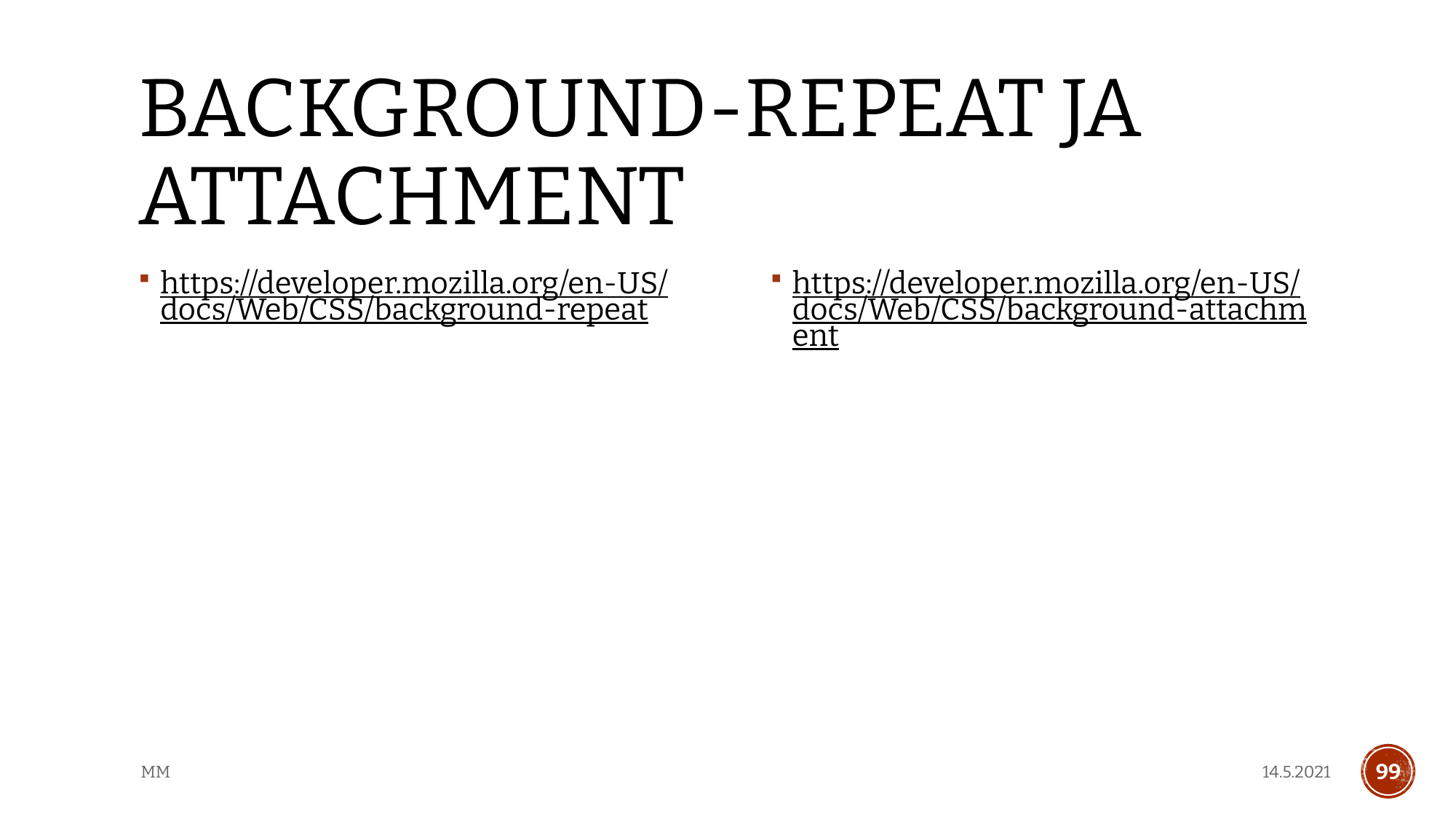

# background-repeat ja attachment
https://developer.mozilla.org/en-US/docs/Web/CSS/background-repeat
https://developer.mozilla.org/en-US/docs/Web/CSS/background-attachment
MM
14.5.2021
99